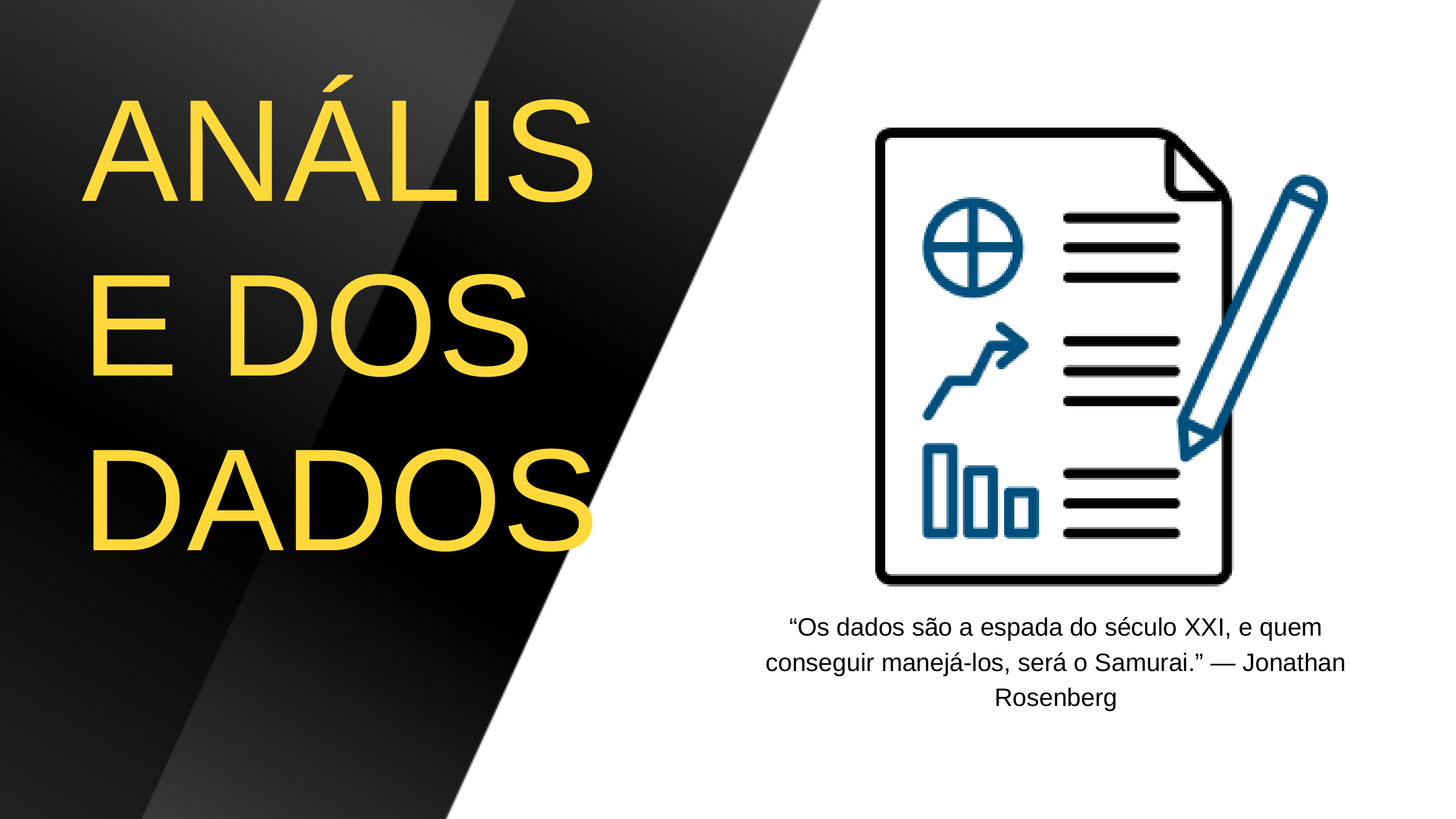

ANÁLISE DOS
DADOS

“Os dados são a espada do século XXI, e quem conseguir manejá-los, será o Samurai.” — Jonathan Rosenberg